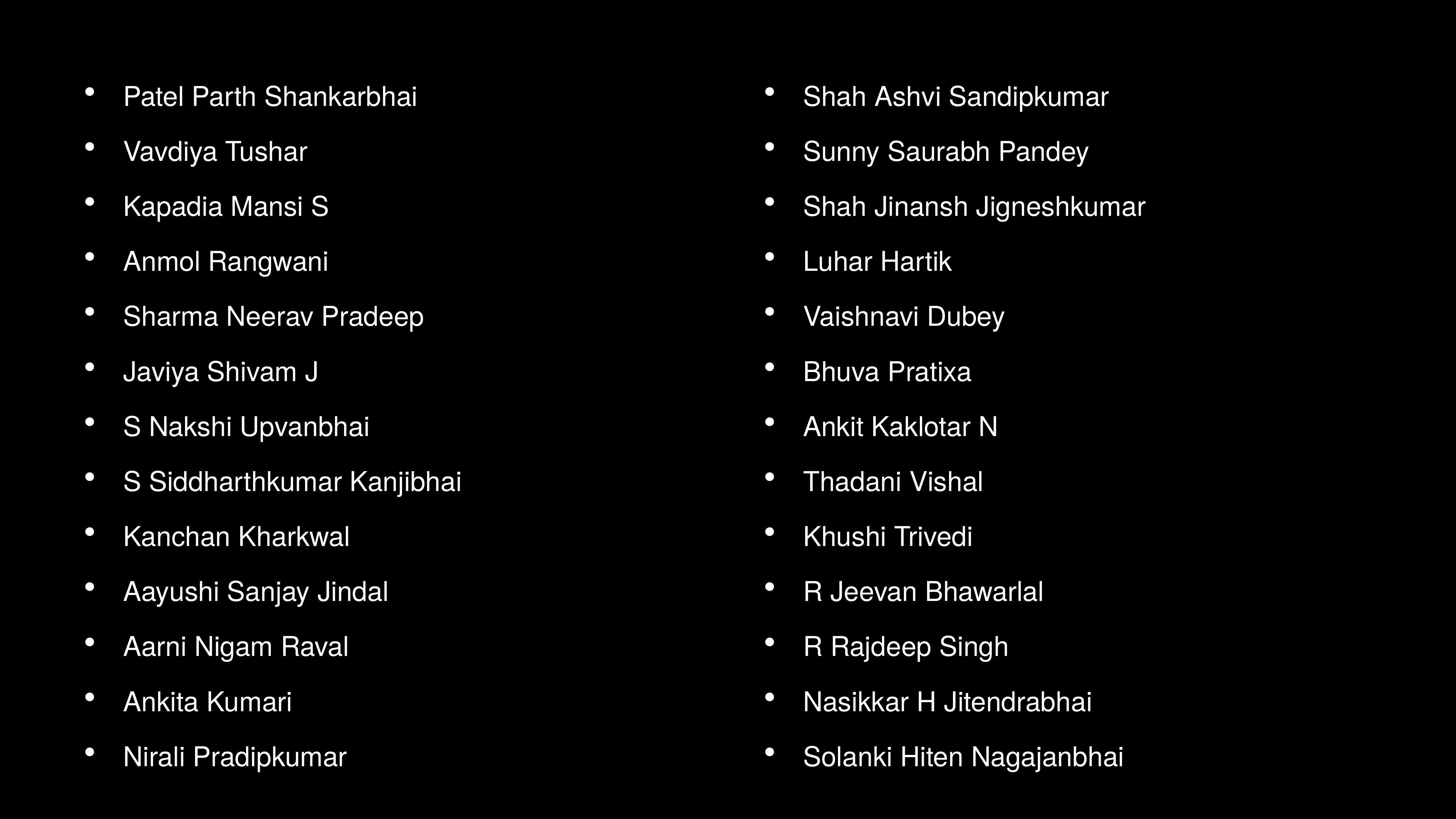

Shah Ashvi Sandipkumar
Sunny Saurabh Pandey
Shah Jinansh Jigneshkumar
Luhar Hartik
Vaishnavi Dubey
Bhuva Pratixa
Ankit Kaklotar N
Thadani Vishal
Khushi Trivedi
R Jeevan Bhawarlal
R Rajdeep Singh
Nasikkar H Jitendrabhai
Solanki Hiten Nagajanbhai

Patel Parth Shankarbhai
Vavdiya Tushar
Kapadia Mansi S
Anmol Rangwani
Sharma Neerav Pradeep
Javiya Shivam J
S Nakshi Upvanbhai
S Siddharthkumar Kanjibhai
Kanchan Kharkwal
Aayushi Sanjay Jindal
Aarni Nigam Raval
Ankita Kumari
Nirali Pradipkumar